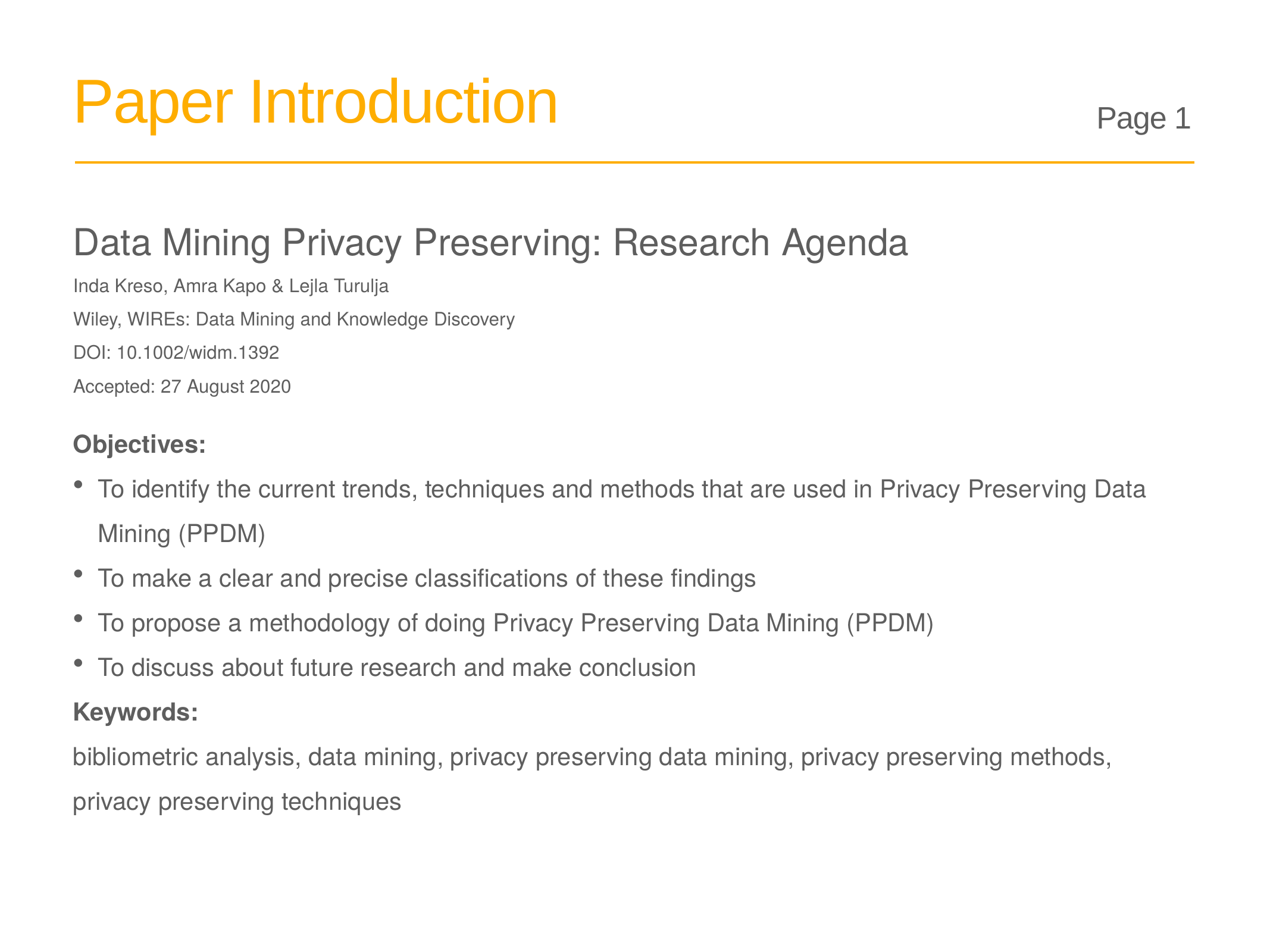

# Paper Introduction
Page 1

Data Mining Privacy Preserving: Research Agenda
Inda Kreso, Amra Kapo & Lejla Turulja
Wiley, WIREs: Data Mining and Knowledge Discovery
DOI: 10.1002/widm.1392
Accepted: 27 August 2020
Objectives:
To identify the current trends, techniques and methods that are used in Privacy Preserving Data Mining (PPDM)
To make a clear and precise classifications of these findings
To propose a methodology of doing Privacy Preserving Data Mining (PPDM)
To discuss about future research and make conclusion
Keywords:
bibliometric analysis, data mining, privacy preserving data mining, privacy preserving methods, privacy preserving techniques